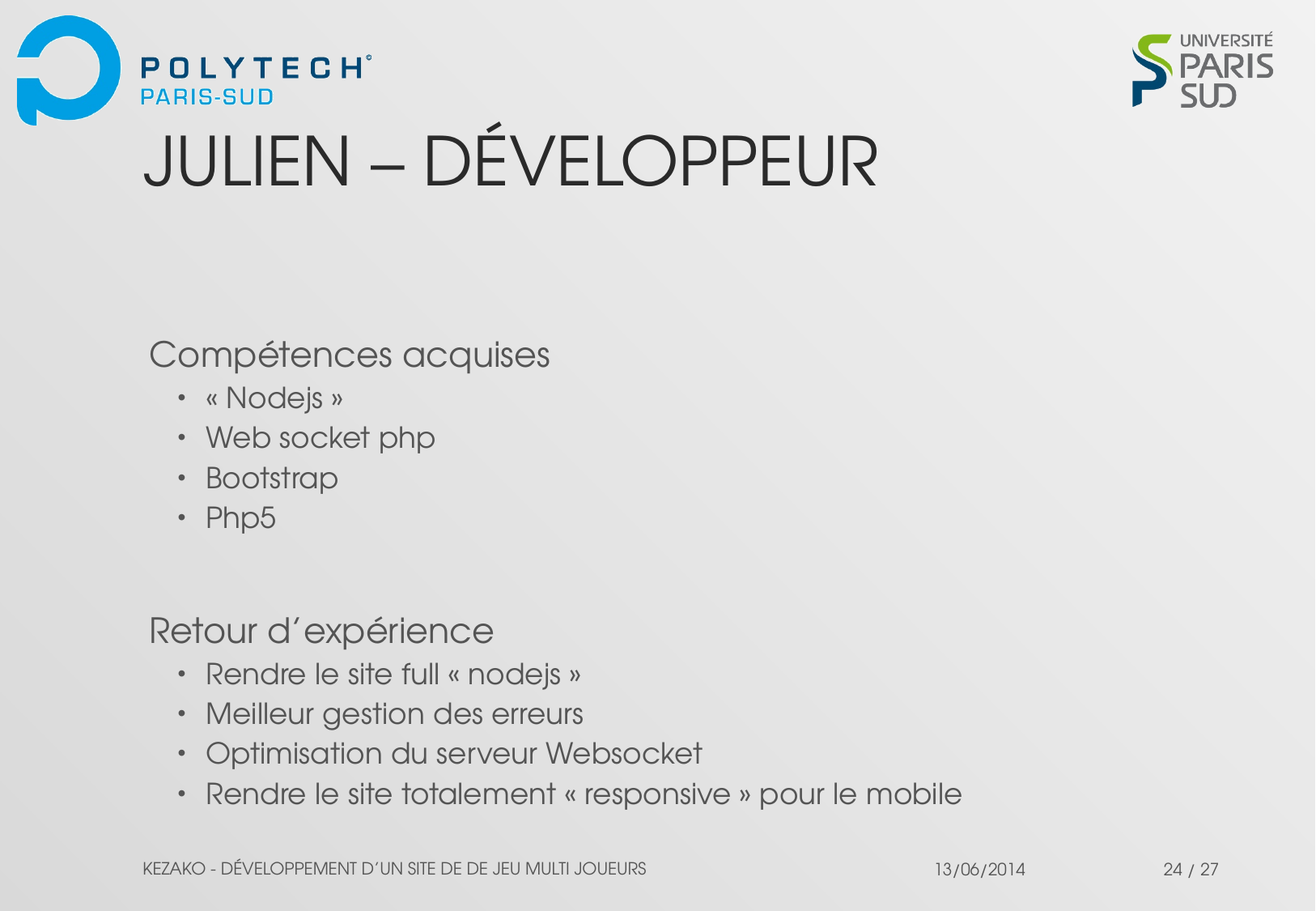

# Julien – Développeur
Compétences acquises
« Nodejs »
Web socket php
Bootstrap
Php5

Retour d’expérience
Rendre le site full « nodejs »
Meilleur gestion des erreurs
Optimisation du serveur Websocket
Rendre le site totalement « responsive » pour le mobile
KEZAKO - Développement d’un site de de jeu multi joueurs
24 / 27
13/06/2014